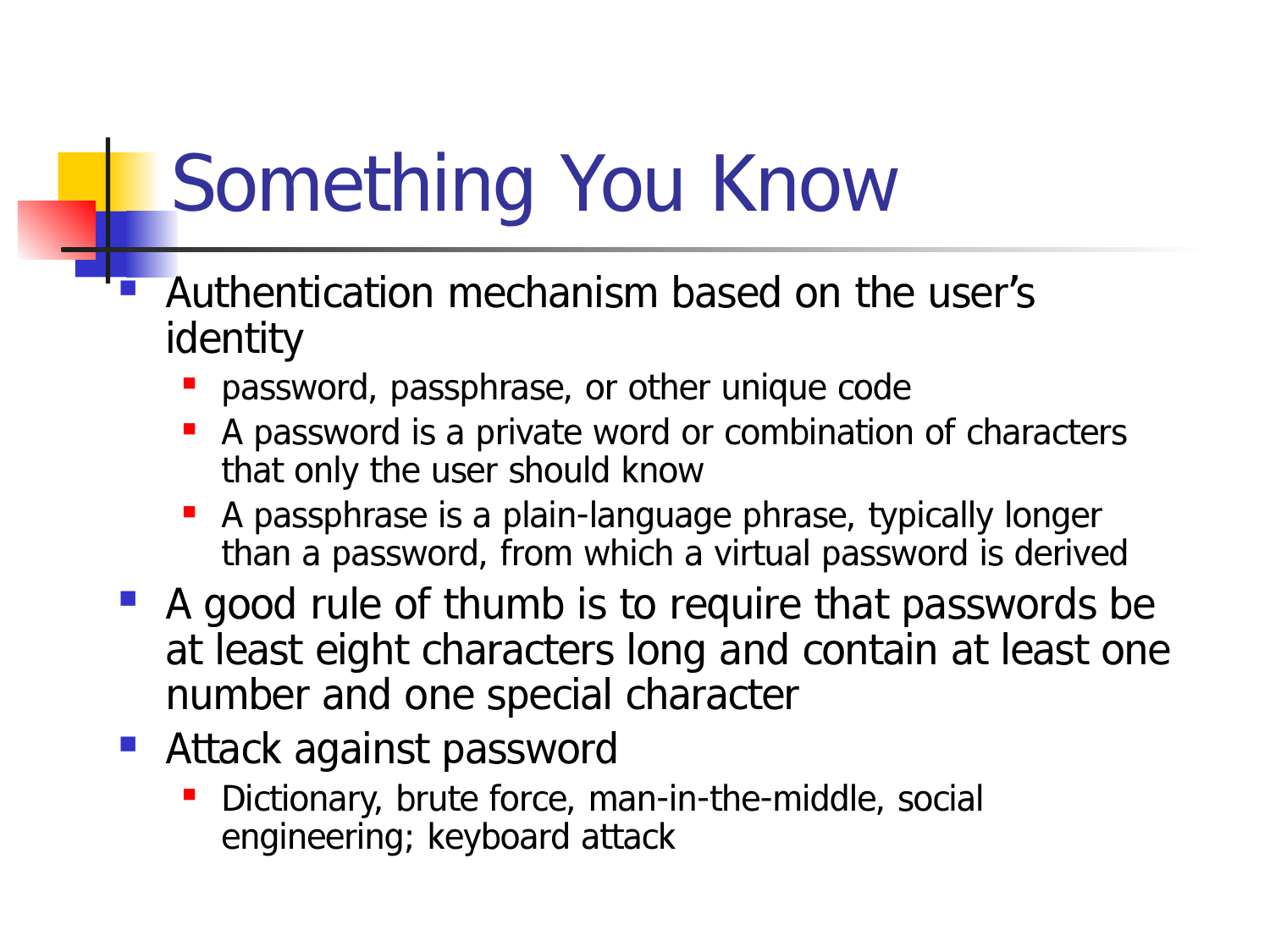

# Something You Know
Authentication mechanism based on the user’s identity
password, passphrase, or other unique code
A password is a private word or combination of characters that only the user should know
A passphrase is a plain-language phrase, typically longer than a password, from which a virtual password is derived
A good rule of thumb is to require that passwords be at least eight characters long and contain at least one number and one special character
Attack against password
Dictionary, brute force, man-in-the-middle, social engineering; keyboard attack